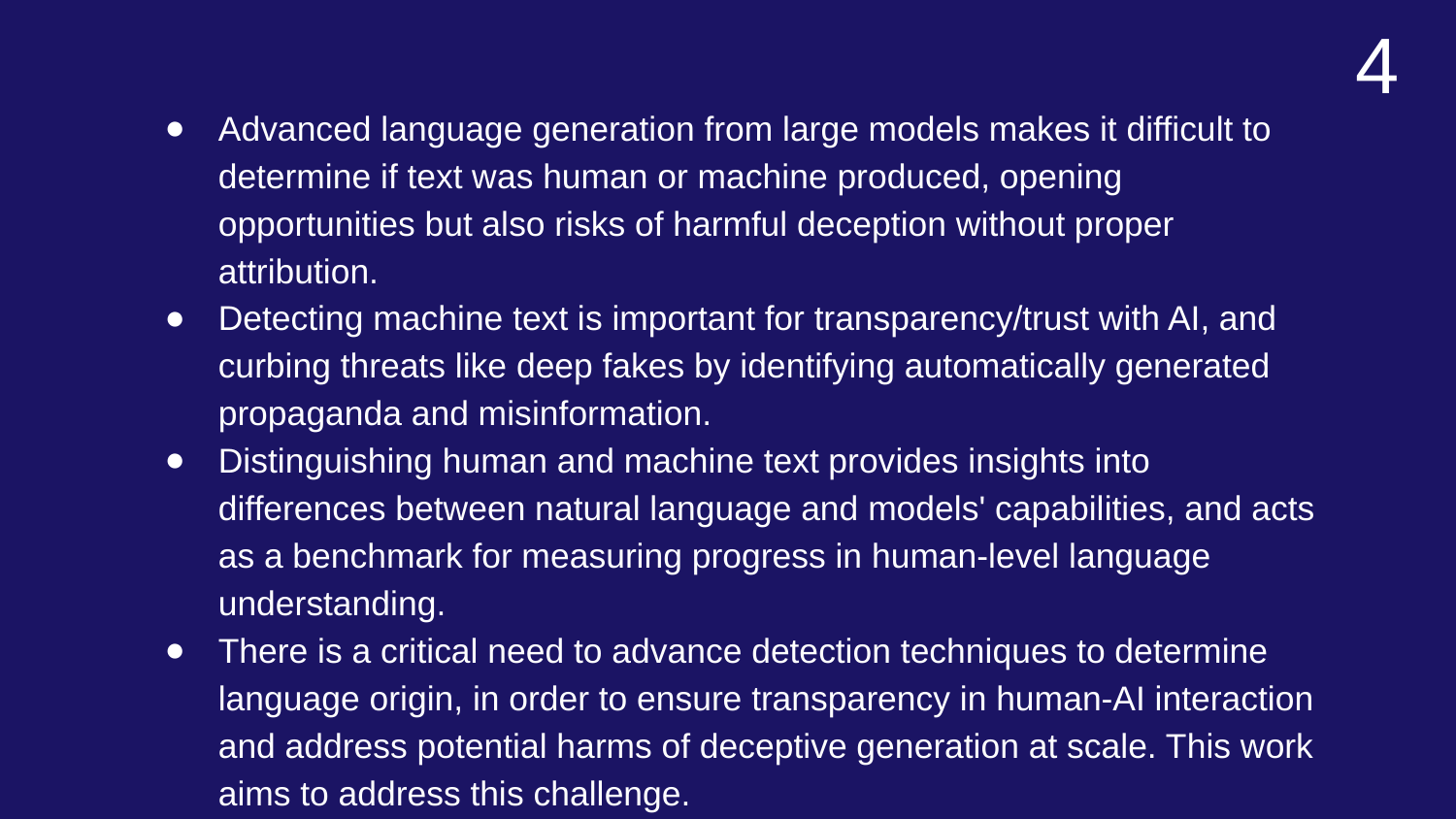

4
Advanced language generation from large models makes it difficult to determine if text was human or machine produced, opening opportunities but also risks of harmful deception without proper attribution.
Detecting machine text is important for transparency/trust with AI, and curbing threats like deep fakes by identifying automatically generated propaganda and misinformation.
Distinguishing human and machine text provides insights into differences between natural language and models' capabilities, and acts as a benchmark for measuring progress in human-level language understanding.
There is a critical need to advance detection techniques to determine language origin, in order to ensure transparency in human-AI interaction and address potential harms of deceptive generation at scale. This work aims to address this challenge.